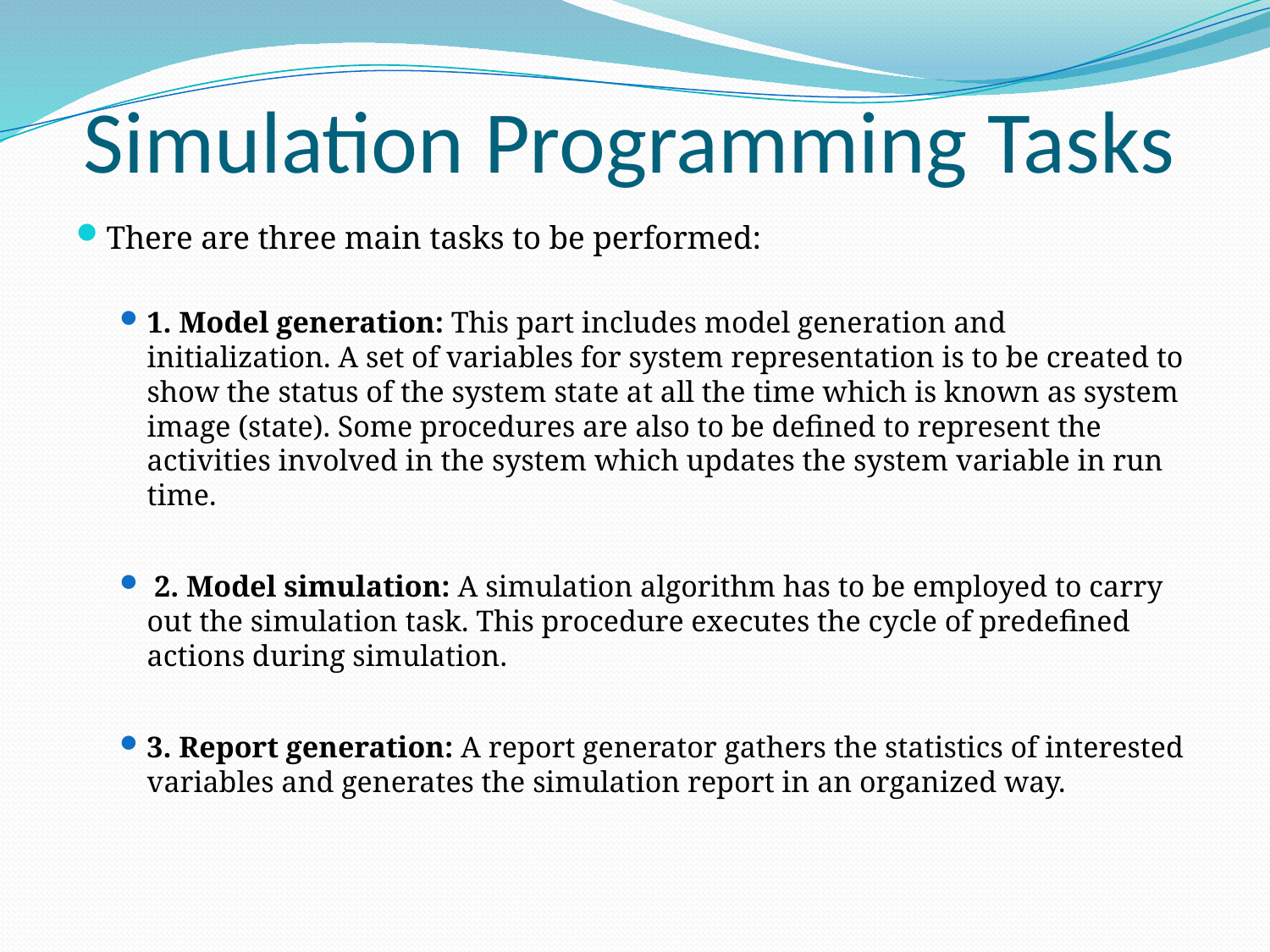

# Simulation Programming Tasks
There are three main tasks to be performed:

1. Model generation: This part includes model generation and initialization. A set of variables for system representation is to be created to show the status of the system state at all the time which is known as system image (state). Some procedures are also to be defined to represent the activities involved in the system which updates the system variable in run time.

 2. Model simulation: A simulation algorithm has to be employed to carry out the simulation task. This procedure executes the cycle of predefined actions during simulation.

3. Report generation: A report generator gathers the statistics of interested variables and generates the simulation report in an organized way.